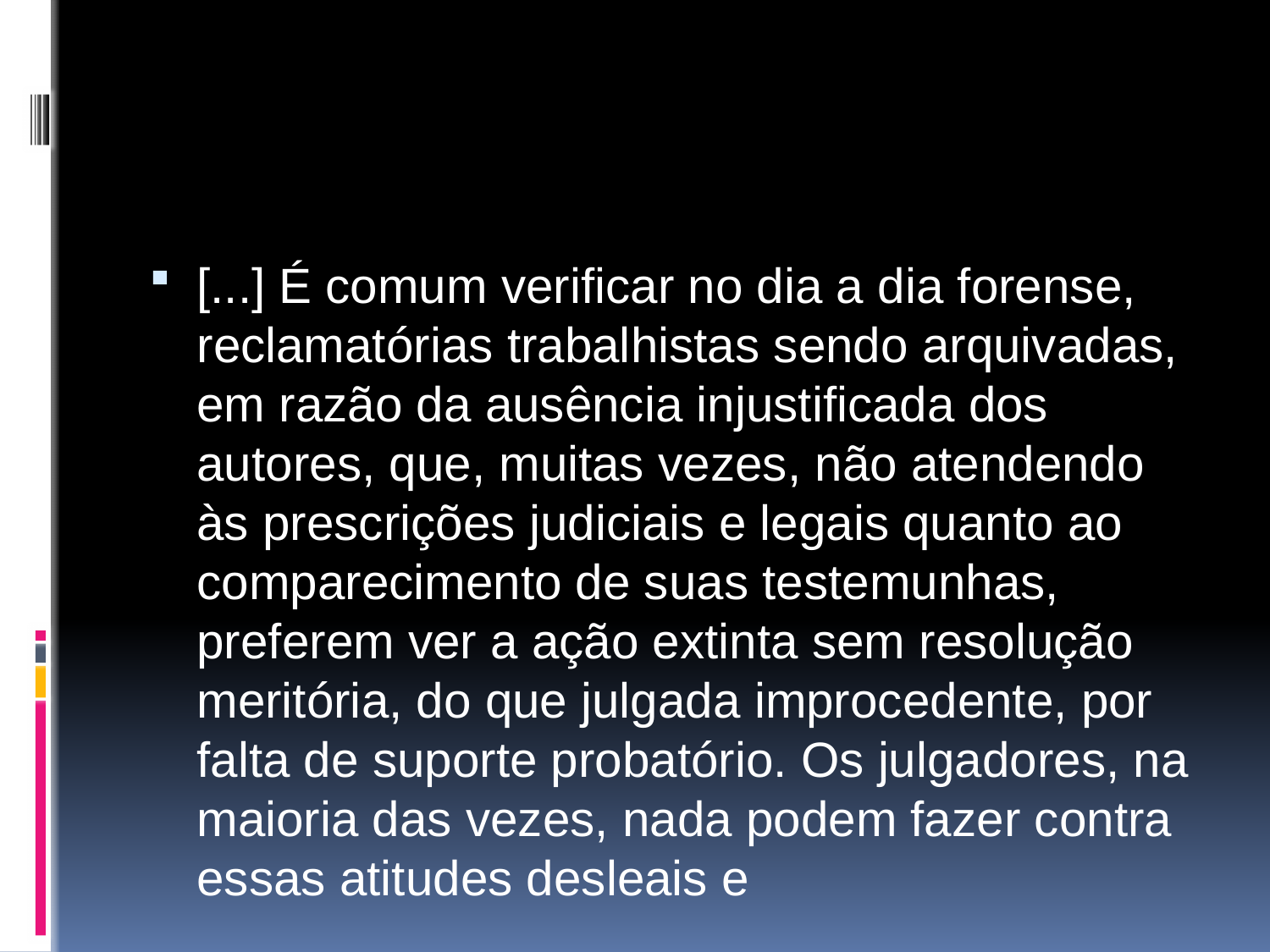

#
[...] É comum verificar no dia a dia forense, reclamatórias trabalhistas sendo arquivadas, em razão da ausência injustificada dos autores, que, muitas vezes, não atendendo às prescrições judiciais e legais quanto ao comparecimento de suas testemunhas, preferem ver a ação extinta sem resolução meritória, do que julgada improcedente, por falta de suporte probatório. Os julgadores, na maioria das vezes, nada podem fazer contra essas atitudes desleais e